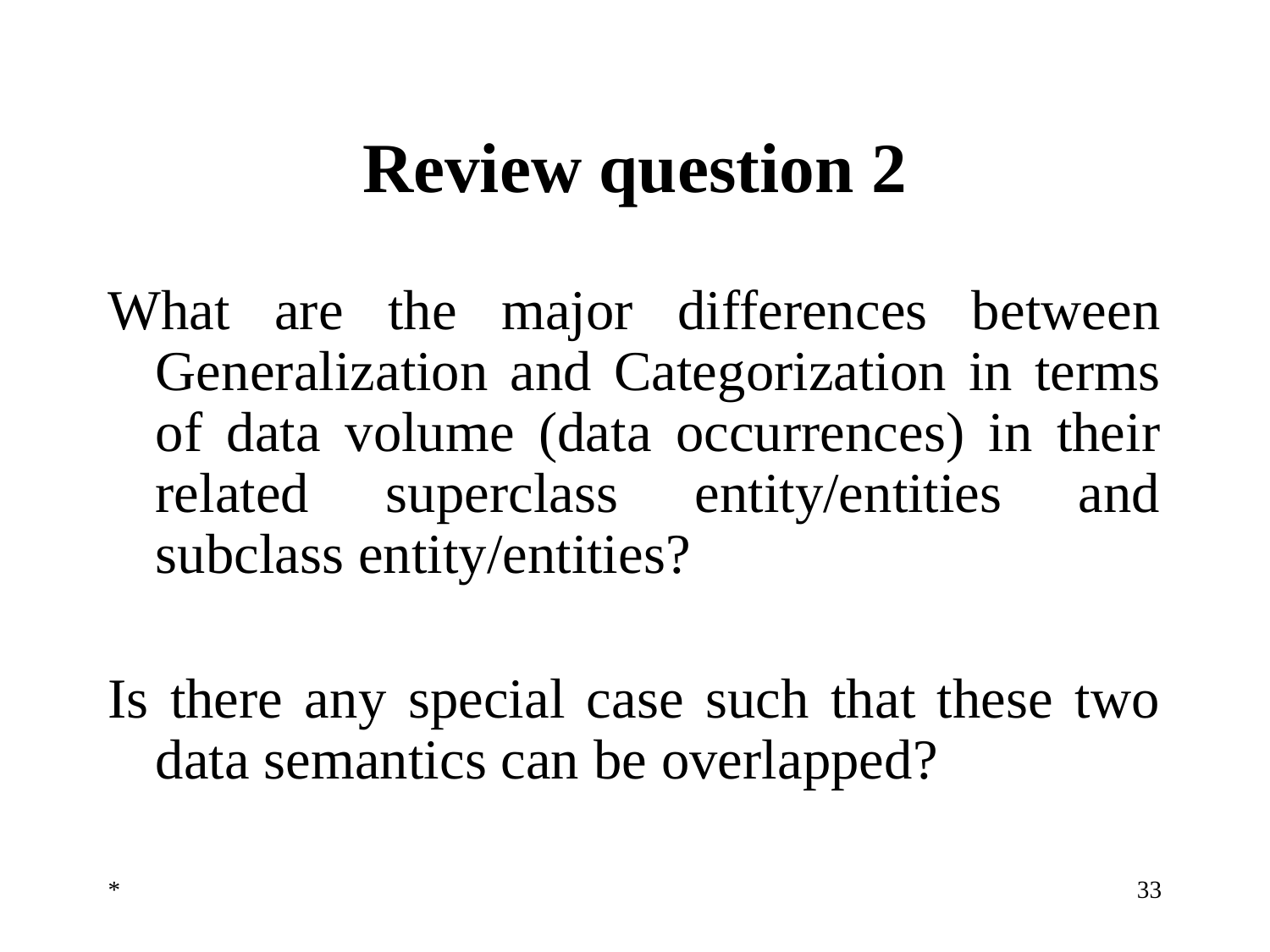

# Review question 2
What are the major differences between Generalization and Categorization in terms of data volume (data occurrences) in their related superclass entity/entities and subclass entity/entities?

Is there any special case such that these two data semantics can be overlapped?
*
33